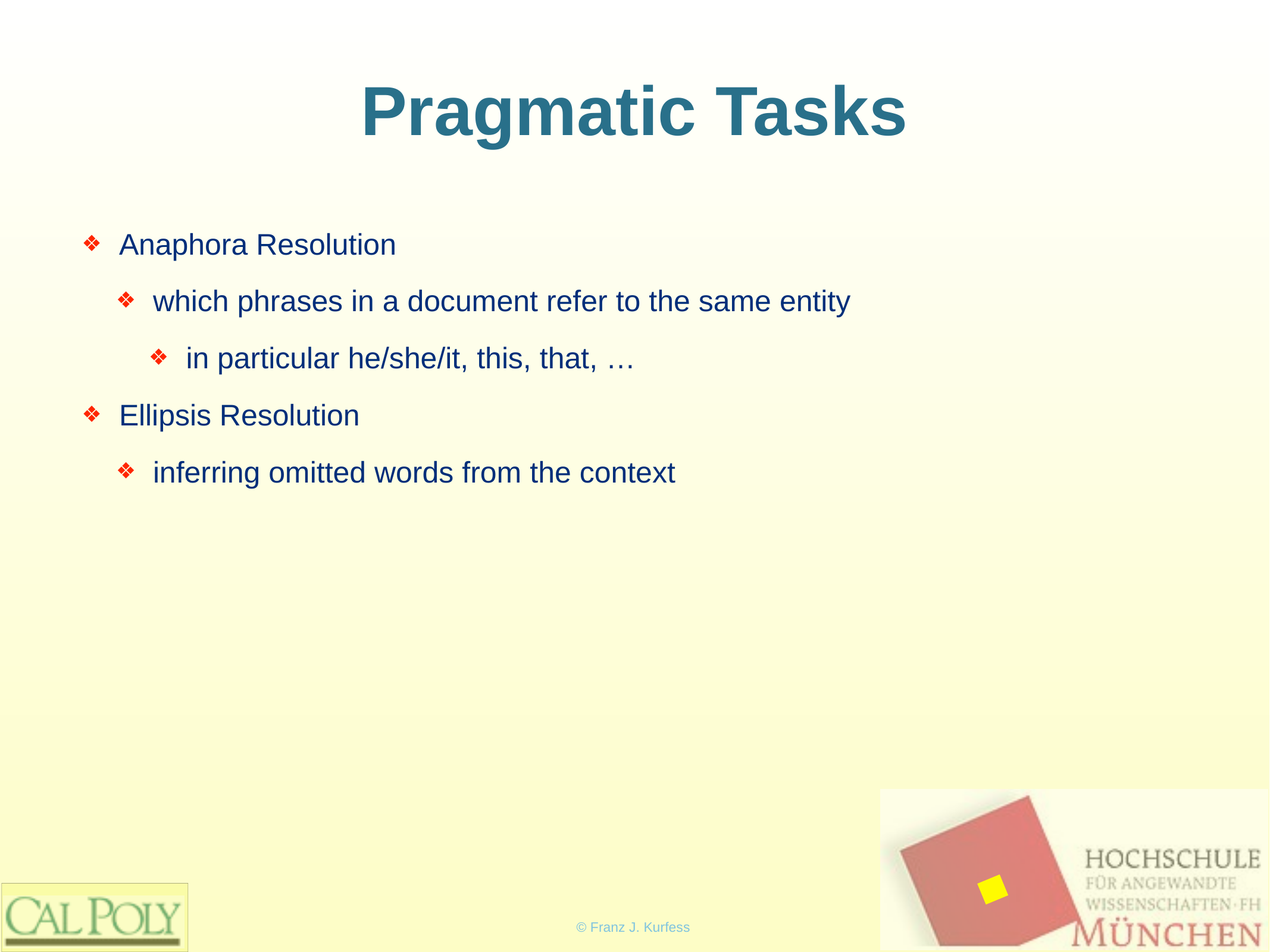

# Pragmatic Tasks
Anaphora Resolution
which phrases in a document refer to the same entity
in particular he/she/it, this, that, …
Ellipsis Resolution
inferring omitted words from the context
49